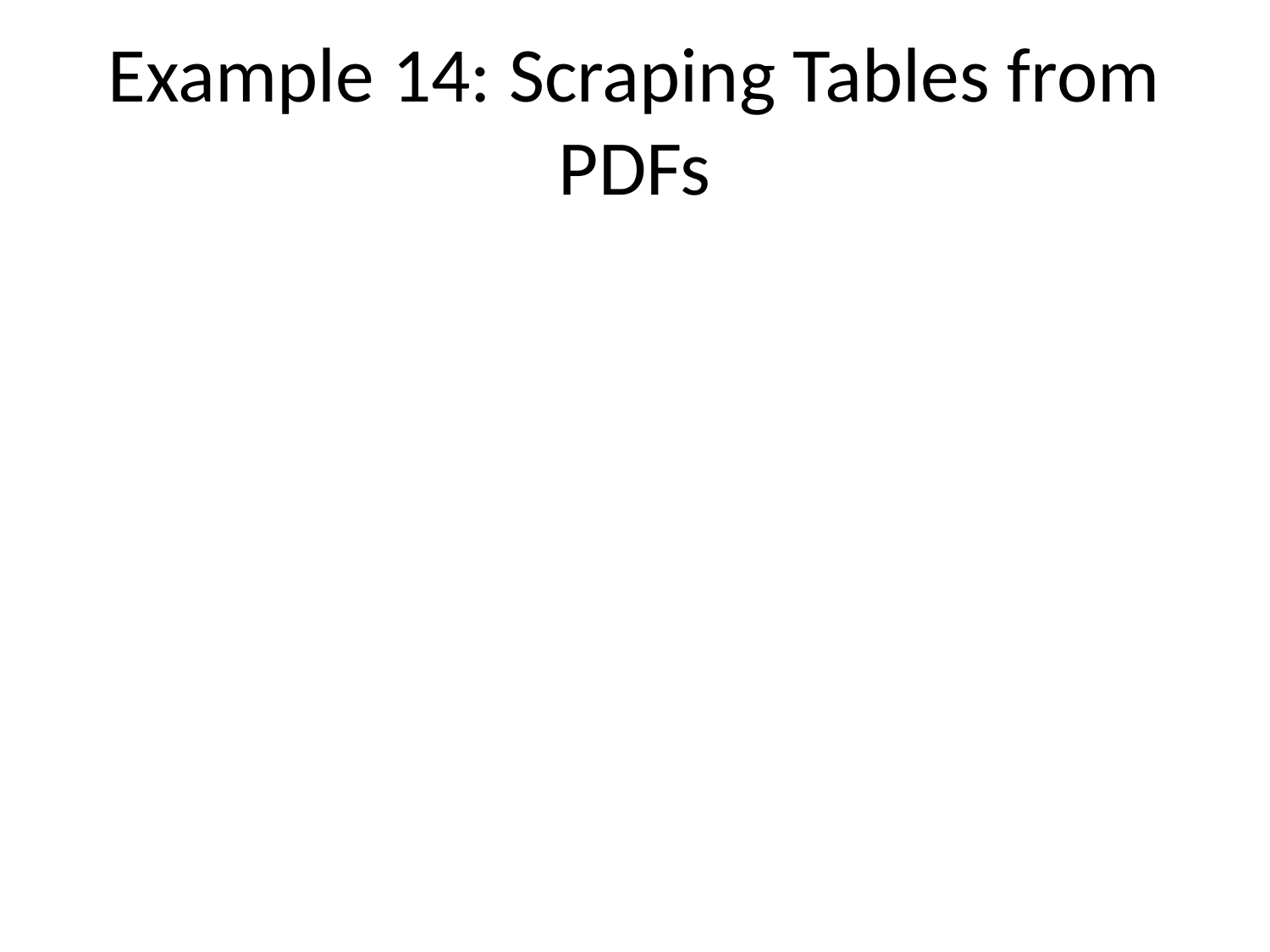

# Example 14: Scraping Tables from PDFs